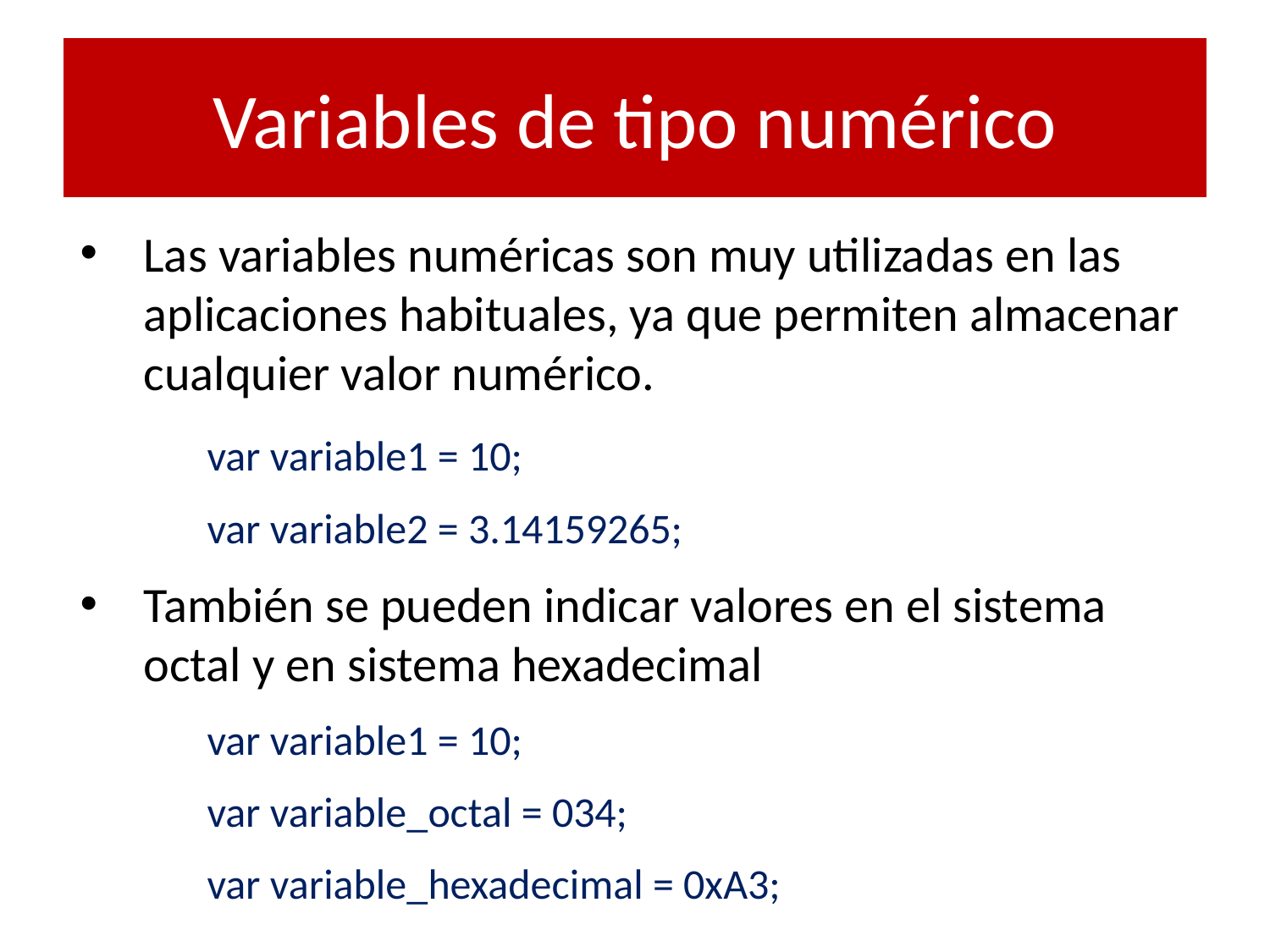

# Variables de tipo numérico
Las variables numéricas son muy utilizadas en las aplicaciones habituales, ya que permiten almacenar cualquier valor numérico.
	var variable1 = 10;
	var variable2 = 3.14159265;
También se pueden indicar valores en el sistema octal y en sistema hexadecimal
var variable1 = 10;
var variable_octal = 034;
var variable_hexadecimal = 0xA3;